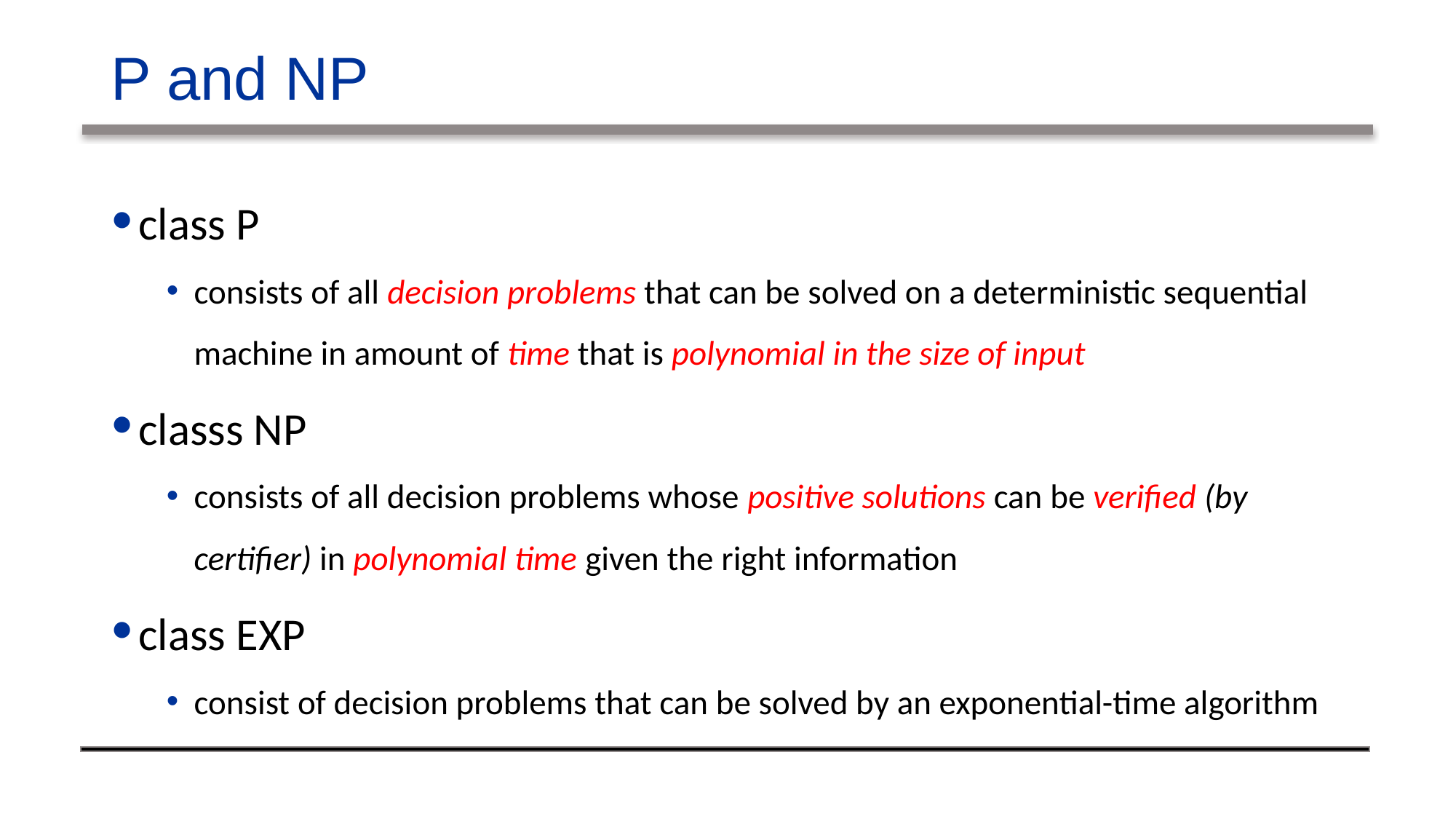

# P and NP
class P
consists of all decision problems that can be solved on a deterministic sequential machine in amount of time that is polynomial in the size of input
classs NP
consists of all decision problems whose positive solutions can be verified (by certifier) in polynomial time given the right information
class EXP
consist of decision problems that can be solved by an exponential-time algorithm